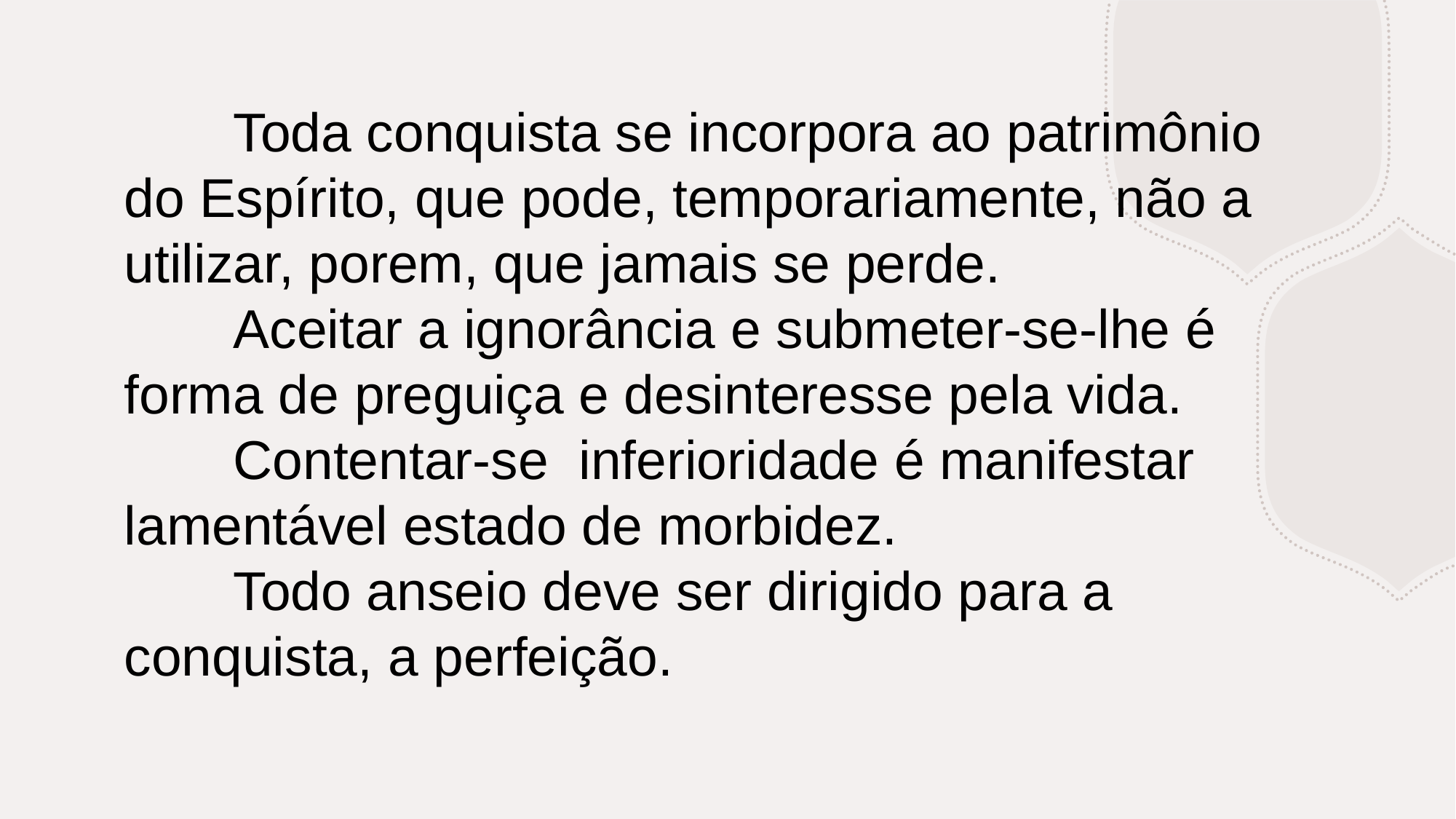

Toda conquista se incorpora ao patrimônio do Espírito, que pode, temporariamente, não a utilizar, porem, que jamais se perde.
	Aceitar a ignorância e submeter-se-lhe é forma de preguiça e desinteresse pela vida.
	Contentar-se  inferioridade é manifestar lamentável estado de morbidez.
	Todo anseio deve ser dirigido para a conquista, a perfeição.